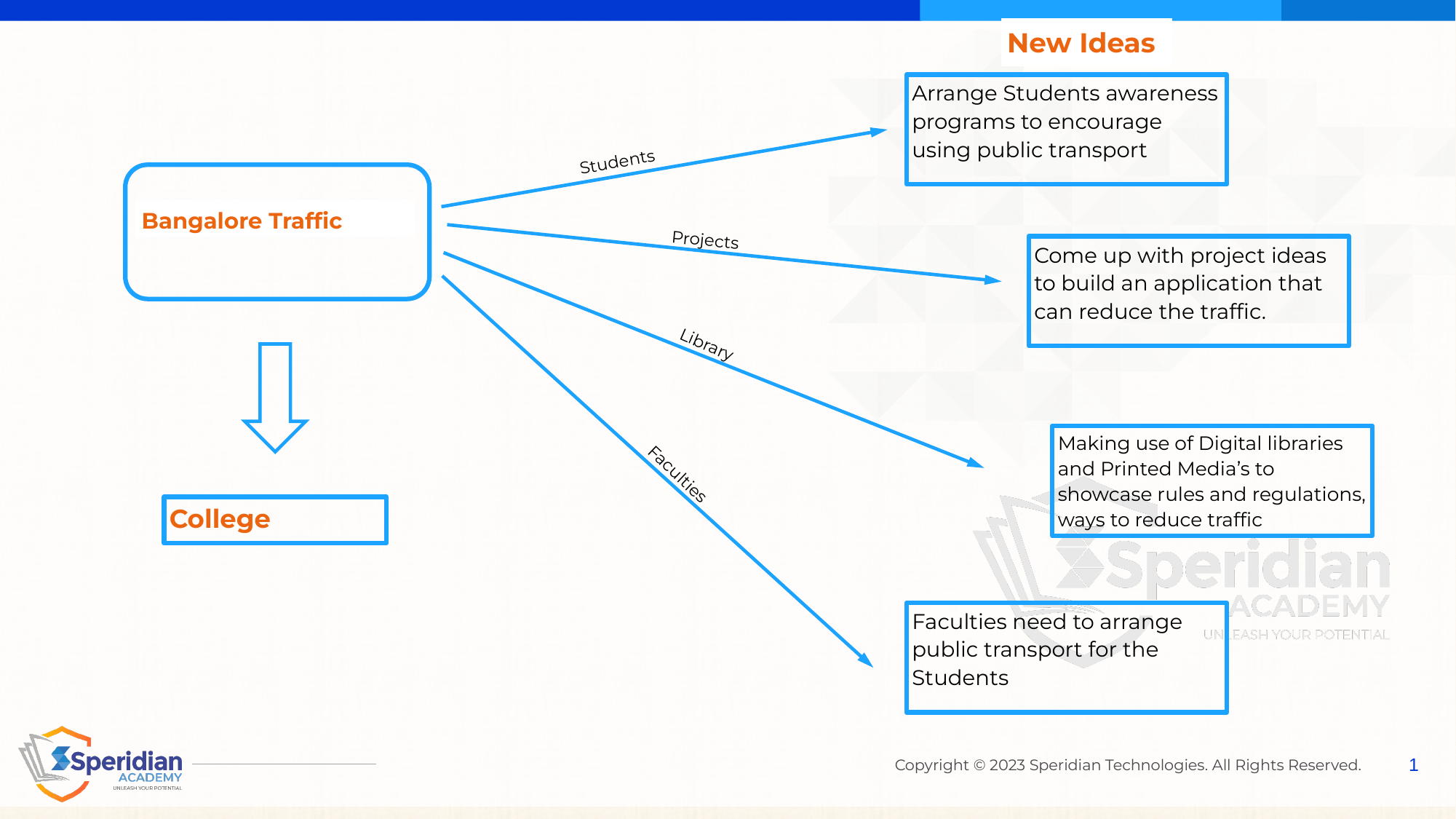

New Ideas
Arrange Students awareness programs to encourage using public transport
Students

Bangalore Traffic
Projects
Come up with project ideas to build an application that can reduce the traffic.

Library
Making use of Digital libraries and Printed Media’s to showcase rules and regulations, ways to reduce traffic
Faculties
College
Faculties need to arrange public transport for the Students
Copyright © 2023 Speridian Technologies. All Rights Reserved.
1